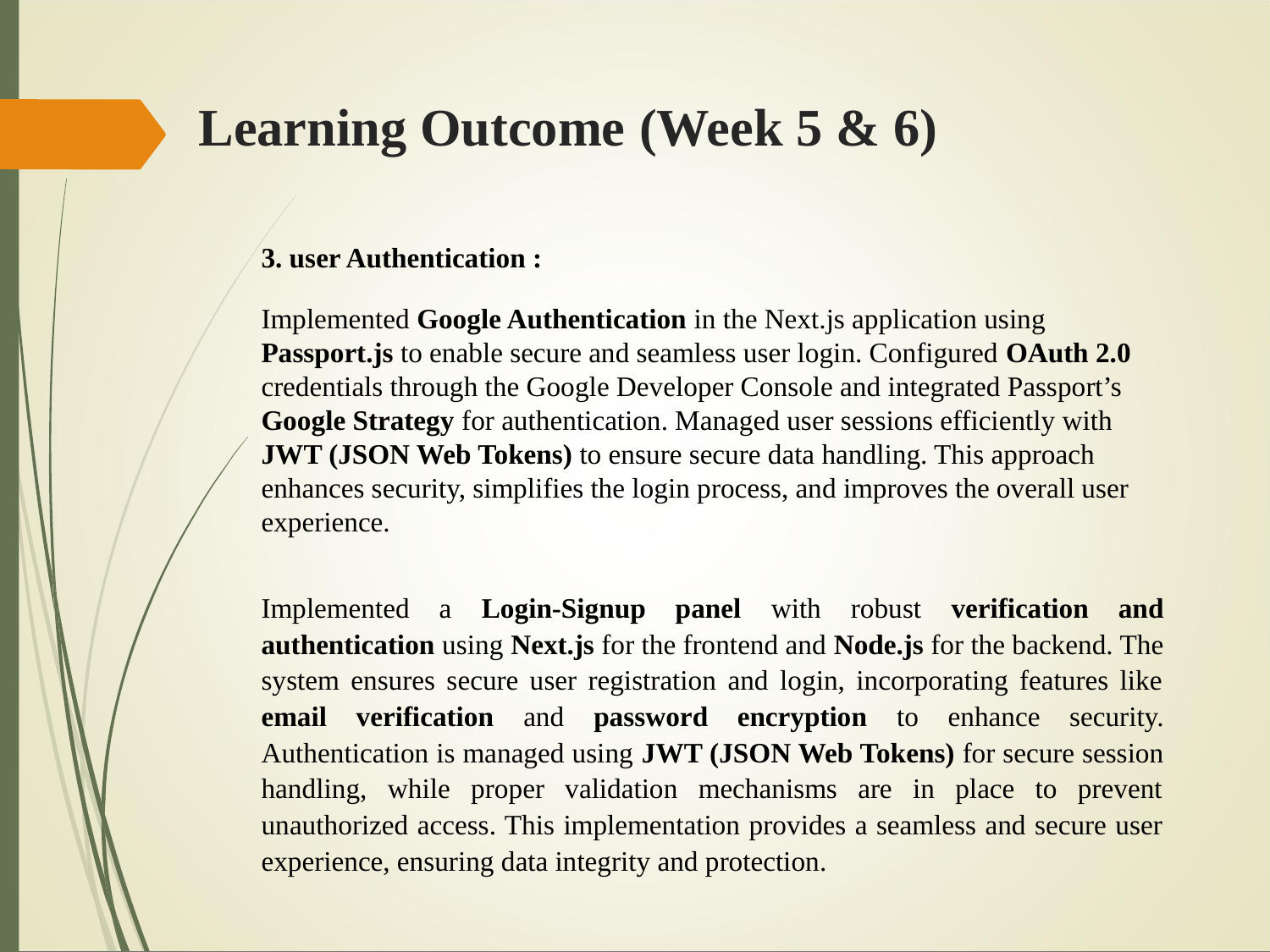

# Learning Outcome (Week 5 & 6)
21

3. user Authentication :
Implemented Google Authentication in the Next.js application using Passport.js to enable secure and seamless user login. Configured OAuth 2.0 credentials through the Google Developer Console and integrated Passport’s Google Strategy for authentication. Managed user sessions efficiently with JWT (JSON Web Tokens) to ensure secure data handling. This approach enhances security, simplifies the login process, and improves the overall user experience.

Implemented a Login-Signup panel with robust verification and authentication using Next.js for the frontend and Node.js for the backend. The system ensures secure user registration and login, incorporating features like email verification and password encryption to enhance security. Authentication is managed using JWT (JSON Web Tokens) for secure session handling, while proper validation mechanisms are in place to prevent unauthorized access. This implementation provides a seamless and secure user experience, ensuring data integrity and protection.